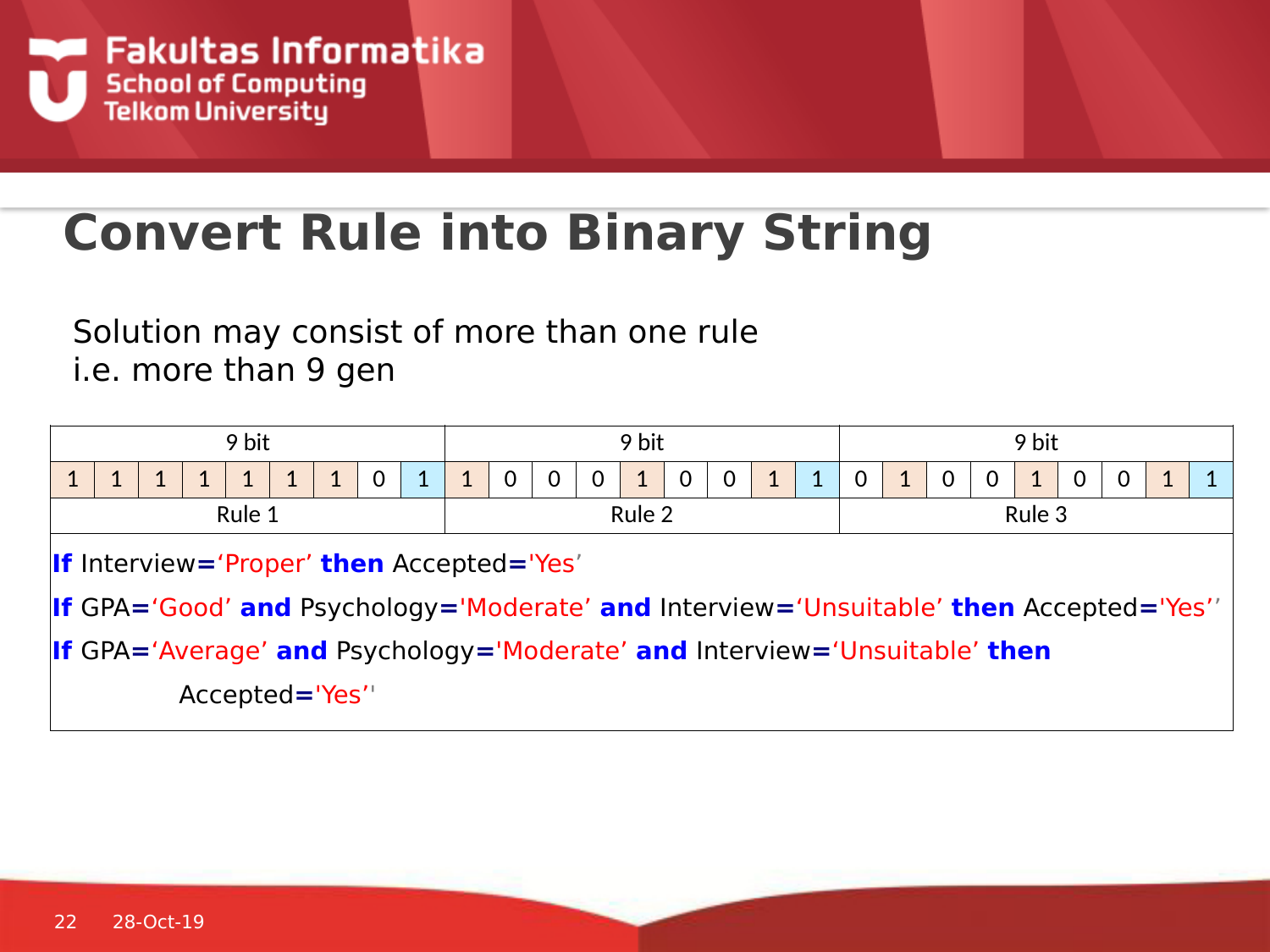

# Convert Rule into Binary String
Solution may consist of more than one rule
i.e. more than 9 gen
| 9 bit |  |  |  |  |  |  |  |  | 9 bit |  |  |  |  |  |  |  |  | 9 bit |  |  |  |  |  |  |  |  |
| --- | --- | --- | --- | --- | --- | --- | --- | --- | --- | --- | --- | --- | --- | --- | --- | --- | --- | --- | --- | --- | --- | --- | --- | --- | --- | --- |
| 1 | 1 | 1 | 1 | 1 | 1 | 1 | 0 | 1 | 1 | 0 | 0 | 0 | 1 | 0 | 0 | 1 | 1 | 0 | 1 | 0 | 0 | 1 | 0 | 0 | 1 | 1 |
| Rule 1 |  |  |  |  |  |  |  |  | Rule 2 |  |  |  |  |  |  |  |  | Rule 3 |  |  |  |  |  |  |  |  |
| If Interview=‘Proper’ then Accepted='Yes’  If GPA=‘Good’ and Psychology='Moderate’ and Interview=‘Unsuitable’ then Accepted='Yes’’ If GPA=‘Average’ and Psychology='Moderate’ and Interview=‘Unsuitable’ then Accepted='Yes’' |  |  |  |  |  |  |  |  |  |  |  |  |  |  |  |  |  |  |  |  |  |  |  |  |  |  |

22
28-Oct-19